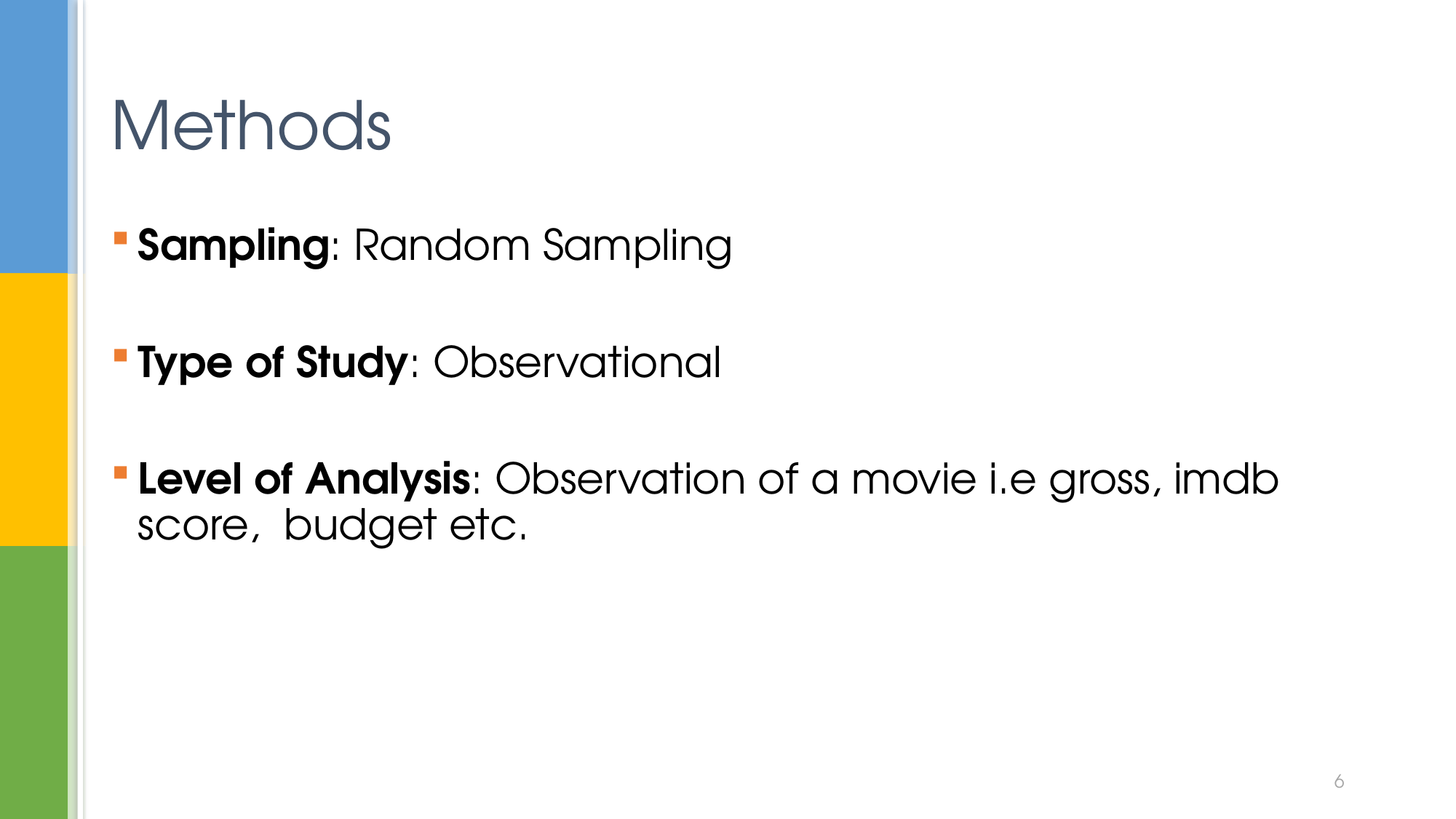

# Methods
Sampling: Random Sampling

Type of Study: Observational

Level of Analysis: Observation of a movie i.e gross, imdb score,  budget etc.
6